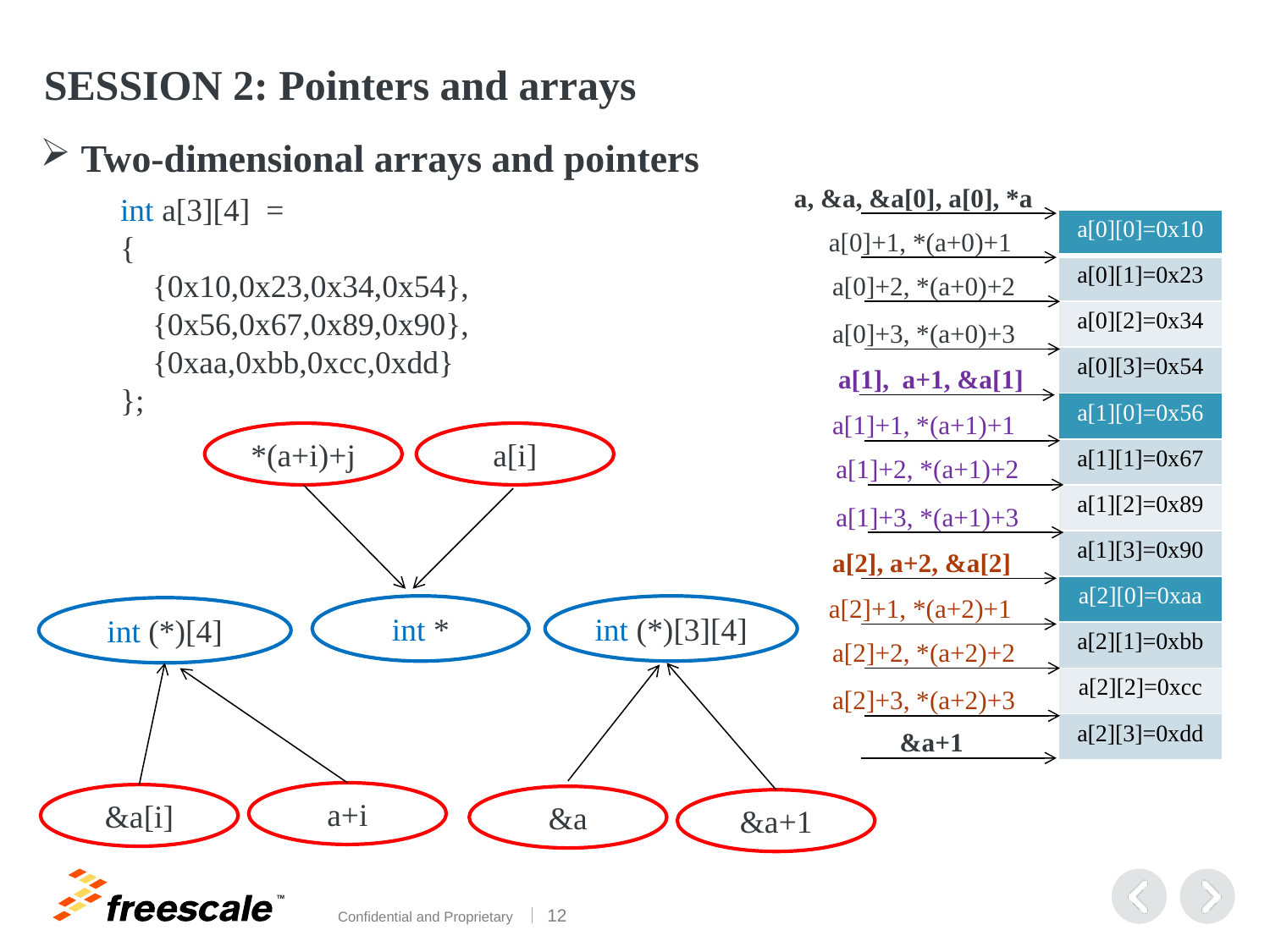

# SESSION 2: Pointers and arrays
 Two-dimensional arrays and pointers
a, &a, &a[0], a[0], *a
 a[0]+1, *(a+0)+1
 a[0]+2, *(a+0)+2
 a[0]+3, *(a+0)+3
a[1],  a+1, &a[1]
 a[1]+1, *(a+1)+1
 a[1]+2, *(a+1)+2
 a[1]+3, *(a+1)+3
 a[2], a+2, &a[2]
 a[2]+1, *(a+2)+1
 a[2]+2, *(a+2)+2
 a[2]+3, *(a+2)+3
    &a+1
int a[3][4]  =
{
    {0x10,0x23,0x34,0x54},
    {0x56,0x67,0x89,0x90},
    {0xaa,0xbb,0xcc,0xdd}
};

| a[0][0]=0x10 |
| --- |
| a[0][1]=0x23 |
| a[0][2]=0x34 |
| a[0][3]=0x54 |
| a[1][0]=0x56 |
| a[1][1]=0x67 |
| a[1][2]=0x89 |
| a[1][3]=0x90 |
| a[2][0]=0xaa |
| a[2][1]=0xbb |
| a[2][2]=0xcc |
| a[2][3]=0xdd |
*(a+i)+j
a[i]
int *
int (*)[3][4]
int (*)[4]
a+i
&a[i]
&a
&a+1